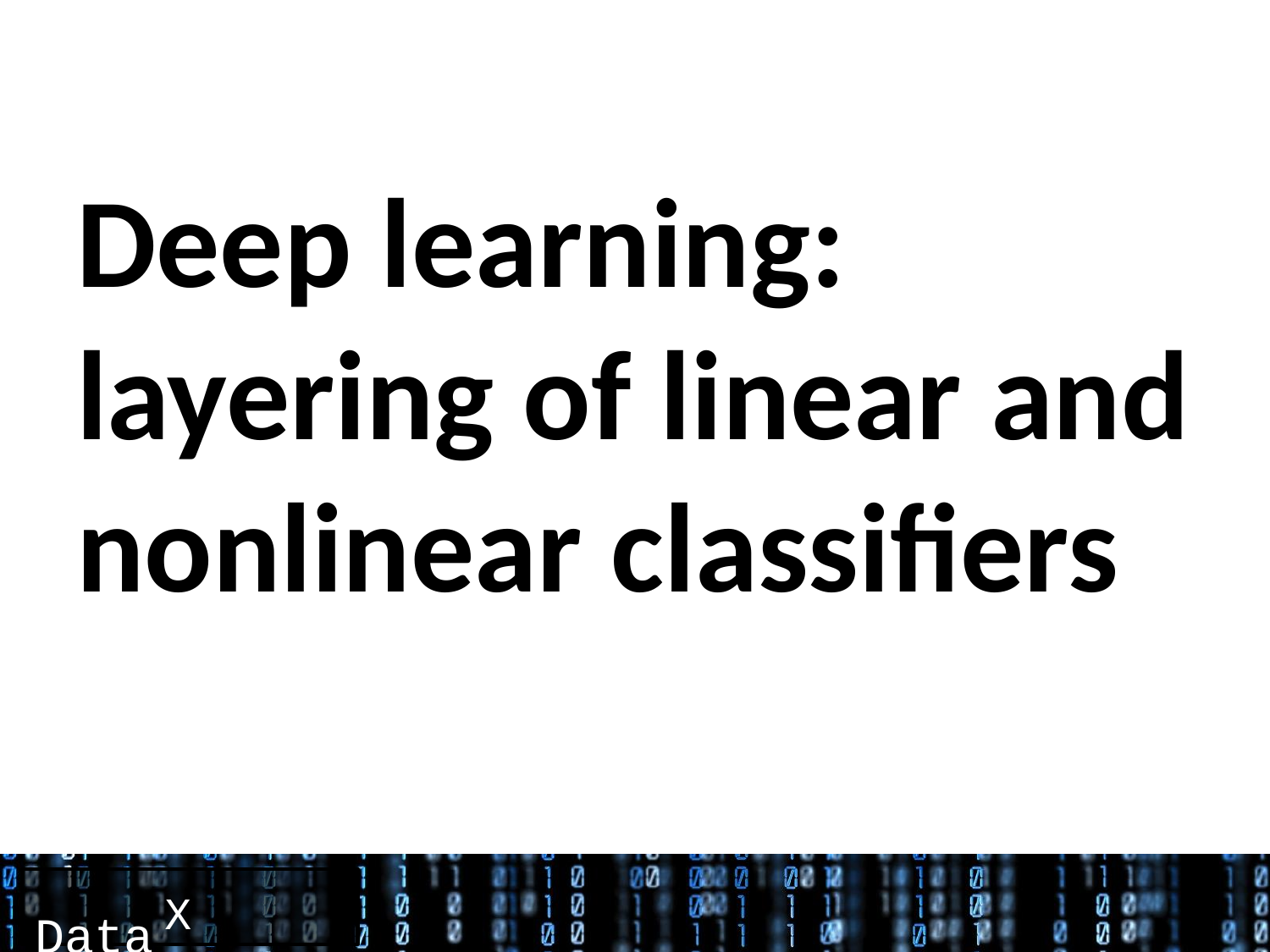

Deep learning: layering of linear and nonlinear classifiers